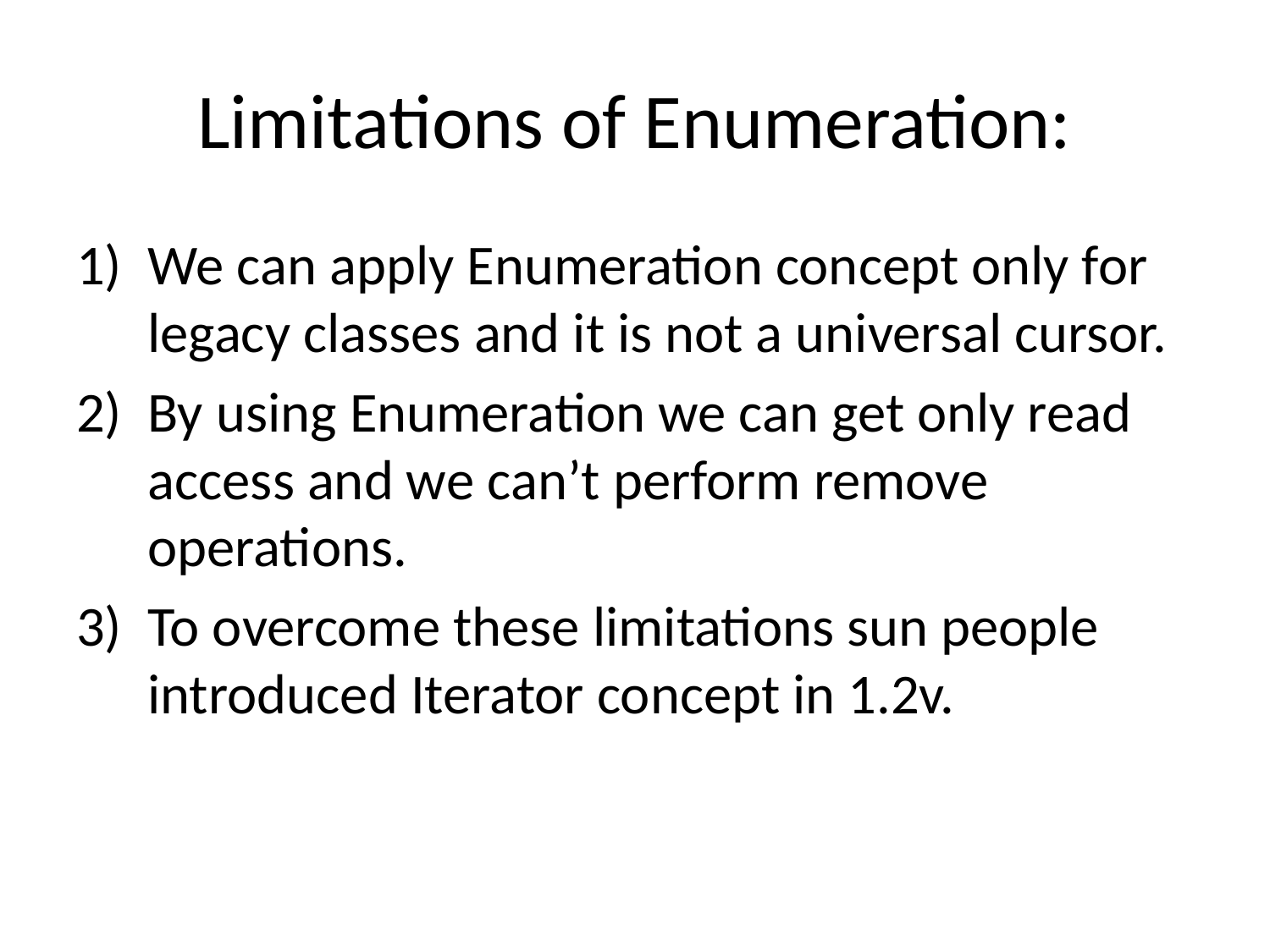

# Limitations of Enumeration:
We can apply Enumeration concept only for legacy classes and it is not a universal cursor.
By using Enumeration we can get only read access and we can’t perform remove operations.
To overcome these limitations sun people introduced Iterator concept in 1.2v.